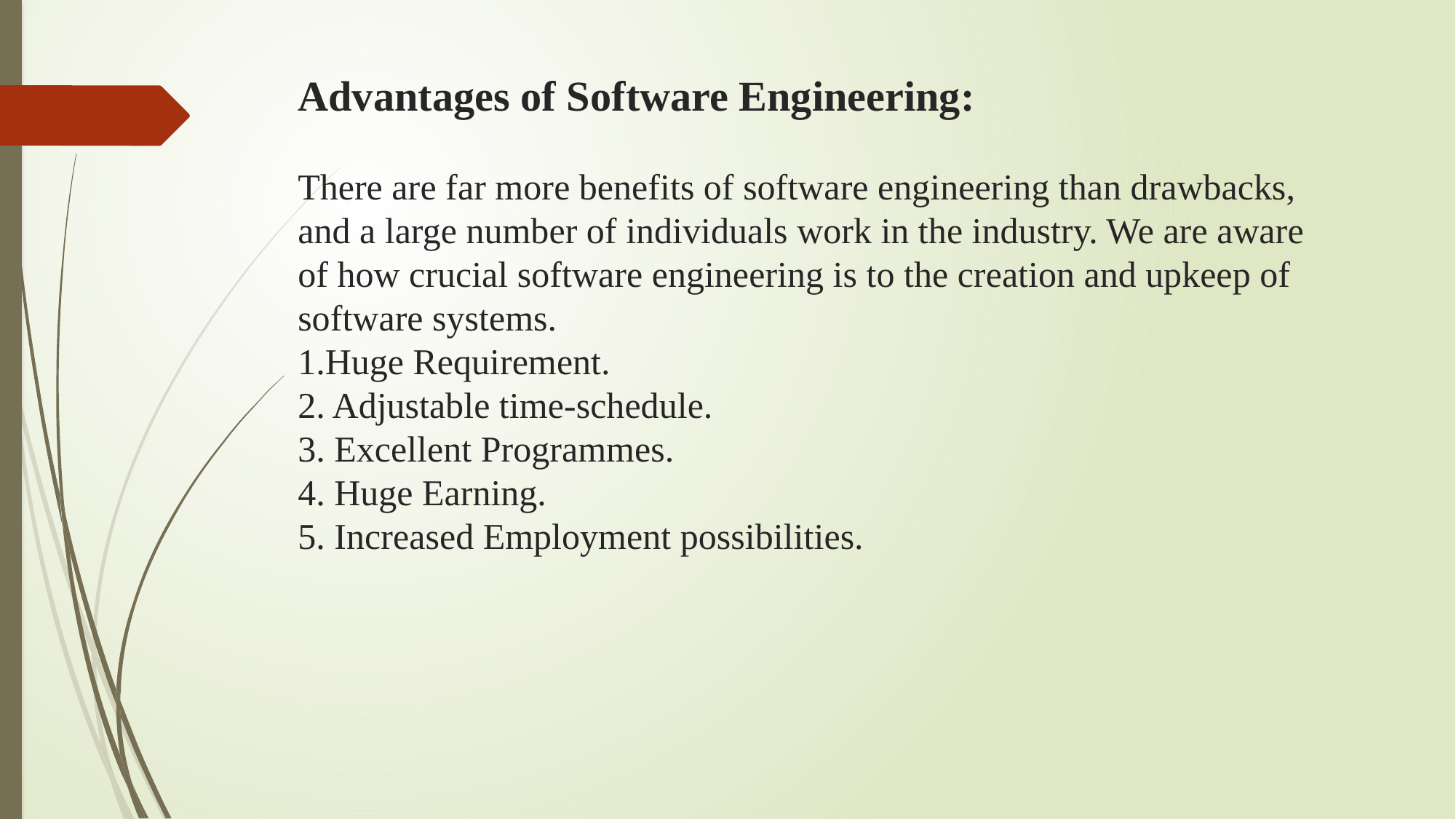

# Advantages of Software Engineering: There are far more benefits of software engineering than drawbacks, and a large number of individuals work in the industry. We are aware of how crucial software engineering is to the creation and upkeep of software systems. 1.Huge Requirement. 2. Adjustable time-schedule. 3. Excellent Programmes. 4. Huge Earning. 5. Increased Employment possibilities.